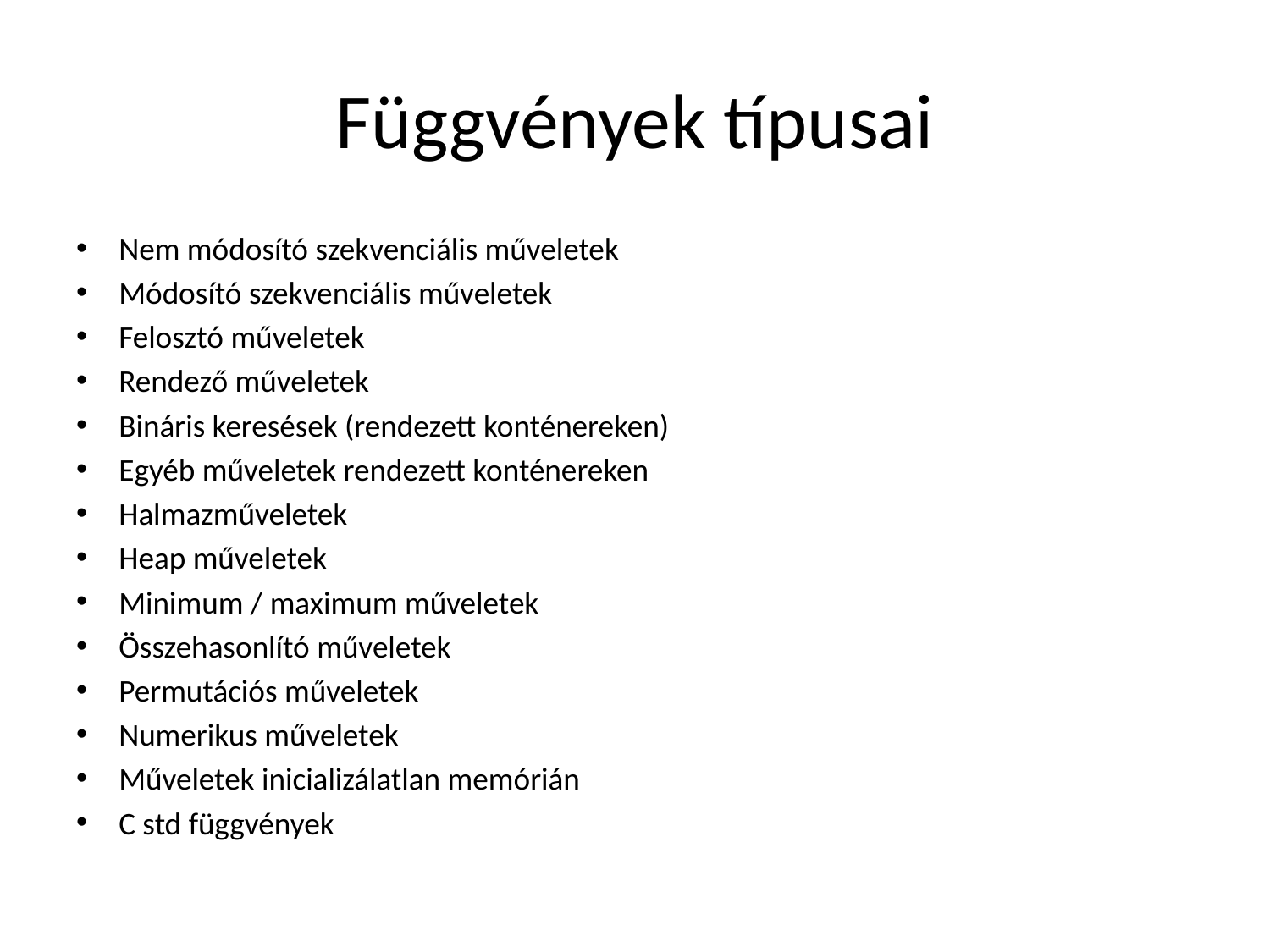

# Függvények típusai
Nem módosító szekvenciális műveletek
Módosító szekvenciális műveletek
Felosztó műveletek
Rendező műveletek
Bináris keresések (rendezett konténereken)
Egyéb műveletek rendezett konténereken
Halmazműveletek
Heap műveletek
Minimum / maximum műveletek
Összehasonlító műveletek
Permutációs műveletek
Numerikus műveletek
Műveletek inicializálatlan memórián
C std függvények